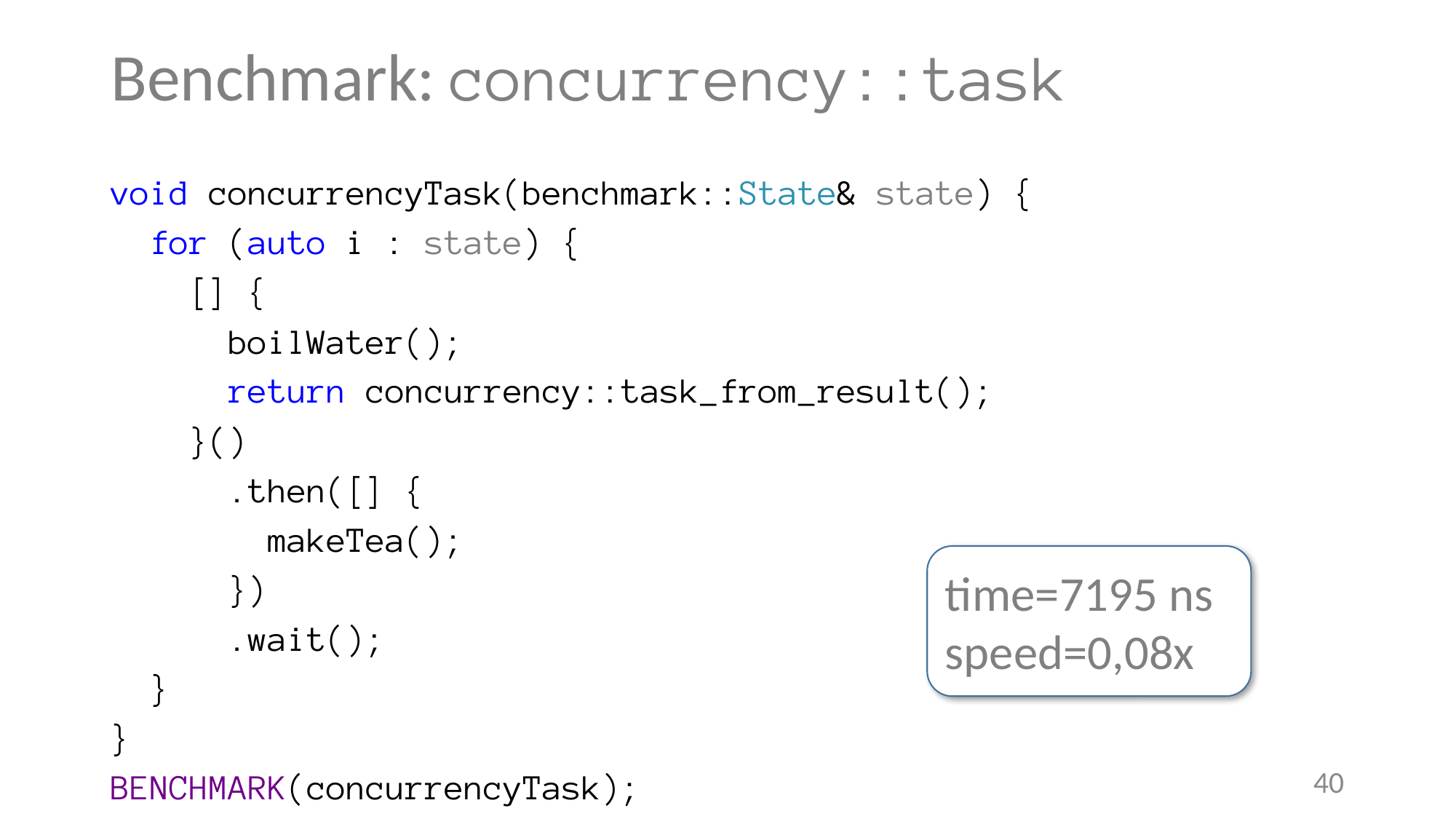

# Benchmark: concurrency::task
void concurrencyTask(benchmark::State& state) {
  for (auto i : state) {
    [] {
      boilWater();
      return concurrency::task_from_result();
    }()
      .then([] {
        makeTea();
      })
      .wait();
  }
}
BENCHMARK(concurrencyTask);
time=7195 ns
speed=0,08x
40